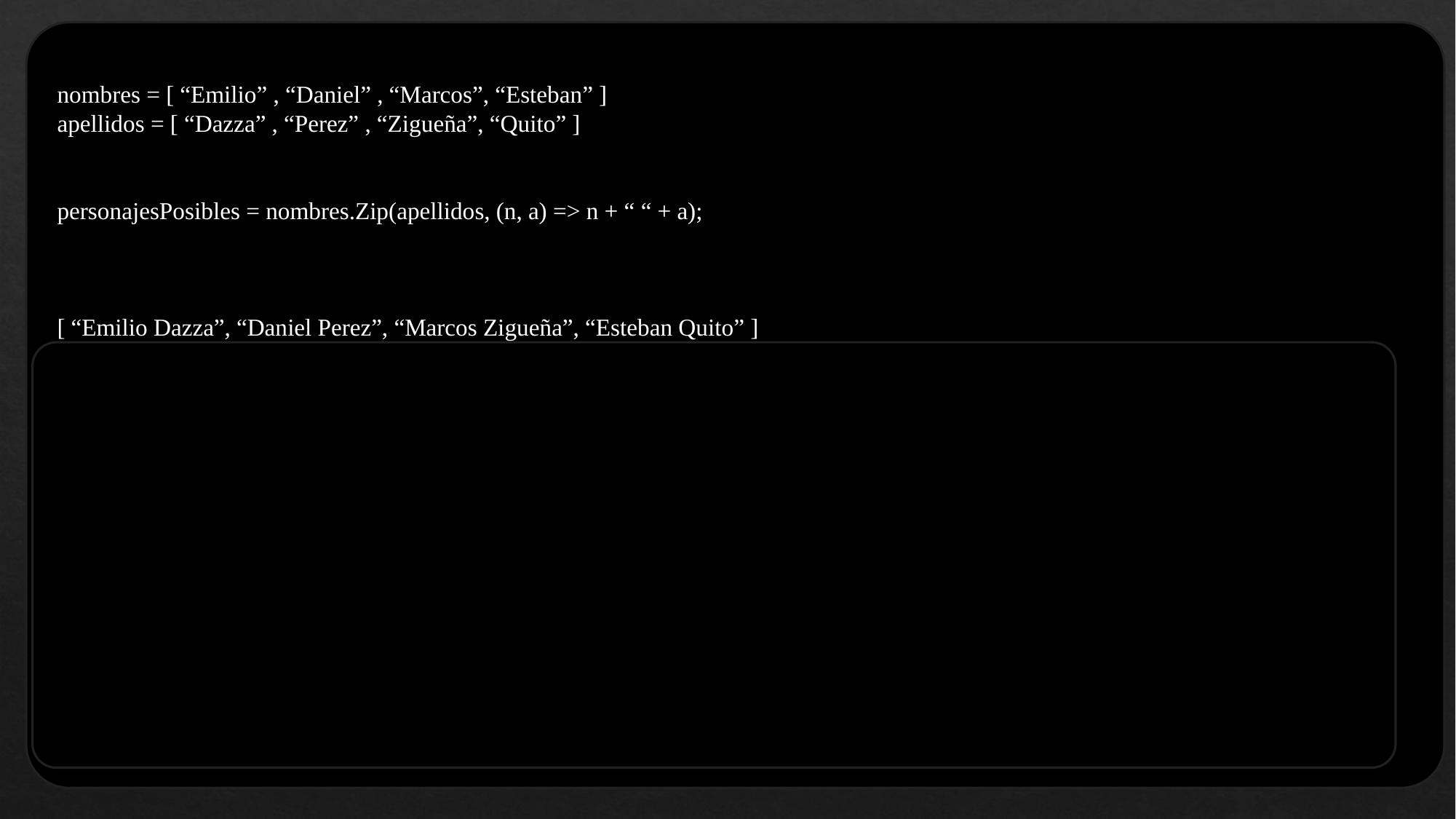

nombres = [ “Emilio” , “Daniel” , “Marcos”, “Esteban” ]
apellidos = [ “Dazza” , “Perez” , “Zigueña”, “Quito” ]

personajesPosibles = nombres.Zip(apellidos, (n, a) => n + “ “ + a);

[ “Emilio Dazza”, “Daniel Perez”, “Marcos Zigueña”, “Esteban Quito” ]

personajes = [ “A” , “B” , “C” ]
armas = [ “ironPipe” , “BeastCutter” , “VirtuousDignity” ]
destreza = [ “High” , “Medium” , “Low” ]

personajesPosibles = personajes.Zip(armas, (p, a) => new { per = p, wp = a })
			    .Zip(destreza, (pa, d) => new Tuple<string, string, string>(pa.per, pa.wp, d));

[ ( “A”, “IronPipe”, “High”), ( “B”, “BeastCutter”, “Medium”), ( “C”, “VirtuousDignity”, “Low” ) ]